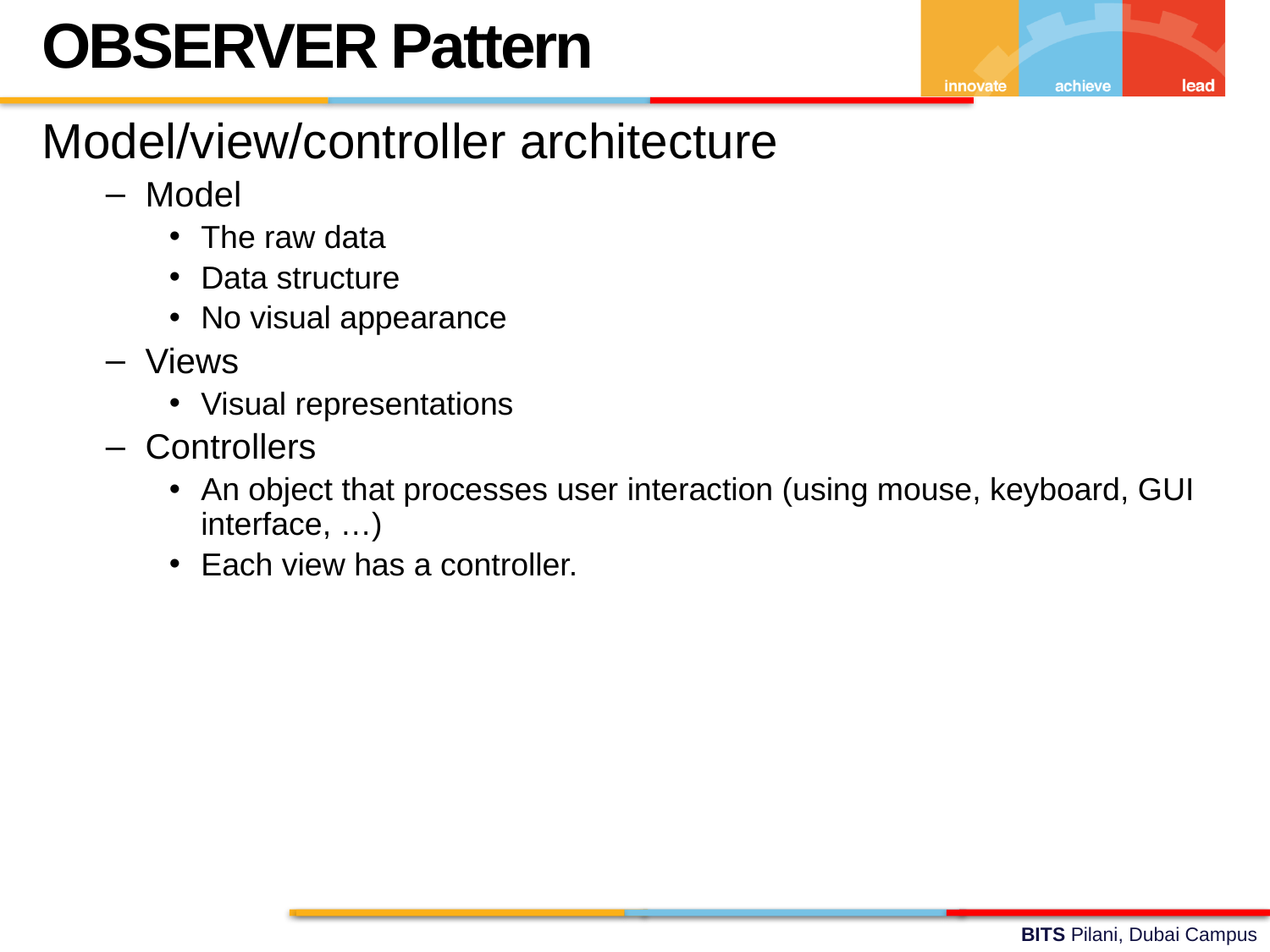

OBSERVER Pattern
Model/view/controller architecture
Model
The raw data
Data structure
No visual appearance
Views
Visual representations
Controllers
An object that processes user interaction (using mouse, keyboard, GUI interface, …)
Each view has a controller.